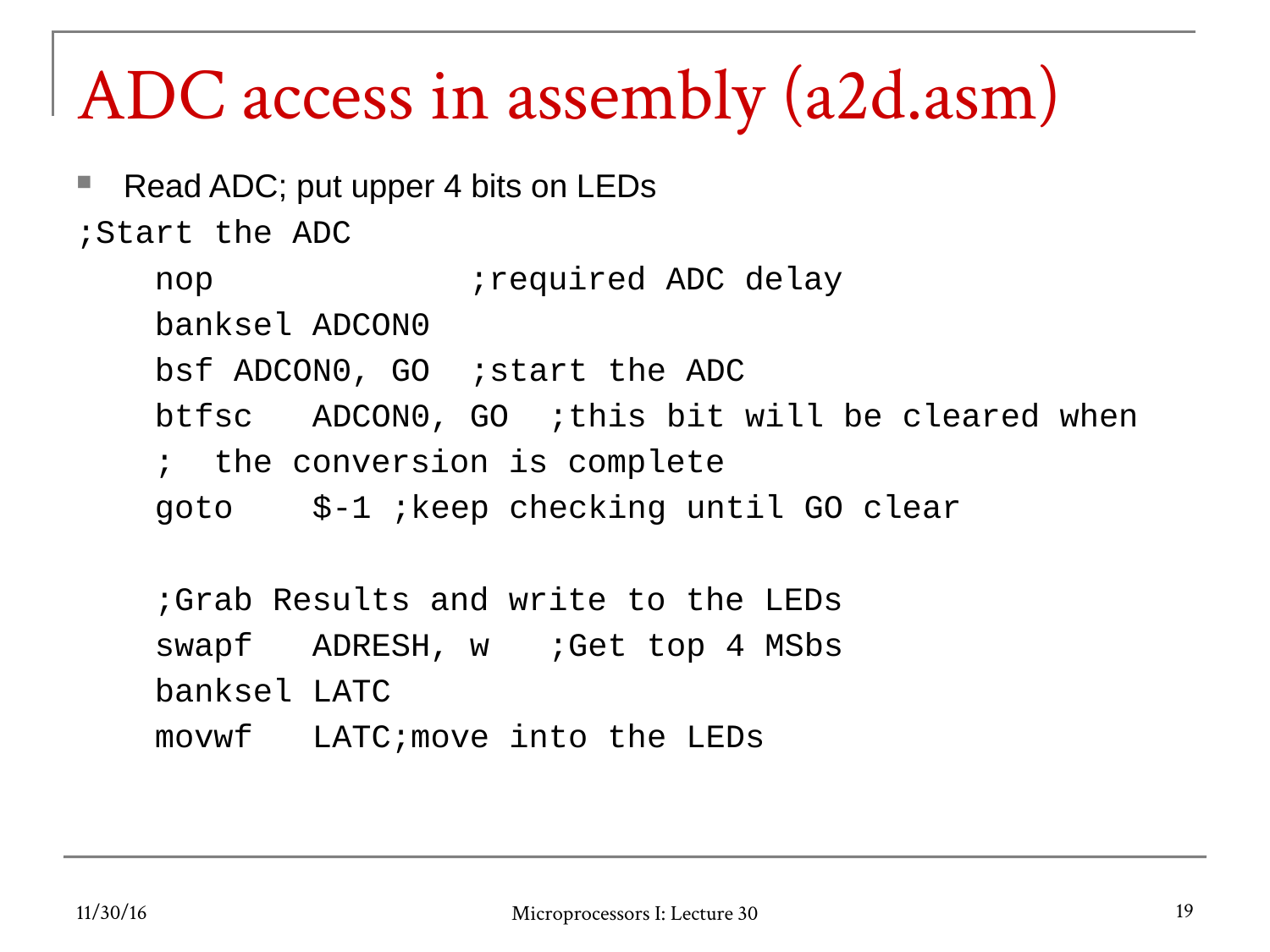

# ADC access in assembly (a2d.asm)
Read ADC; put upper 4 bits on LEDs
;Start the ADC
    nop             ;required ADC delay
    banksel	ADCON0
    bsf		ADCON0, GO	;start the ADC
    btfsc		ADCON0, GO	;this bit will be cleared when
							;  the conversion is complete
    goto		$-1			;keep checking until GO clear

    ;Grab Results and write to the LEDs
    swapf		ADRESH, w	;Get top 4 MSbs
    banksel	LATC
    movwf		LATC		;move into the LEDs
11/30/16
19
Microprocessors I: Lecture 30